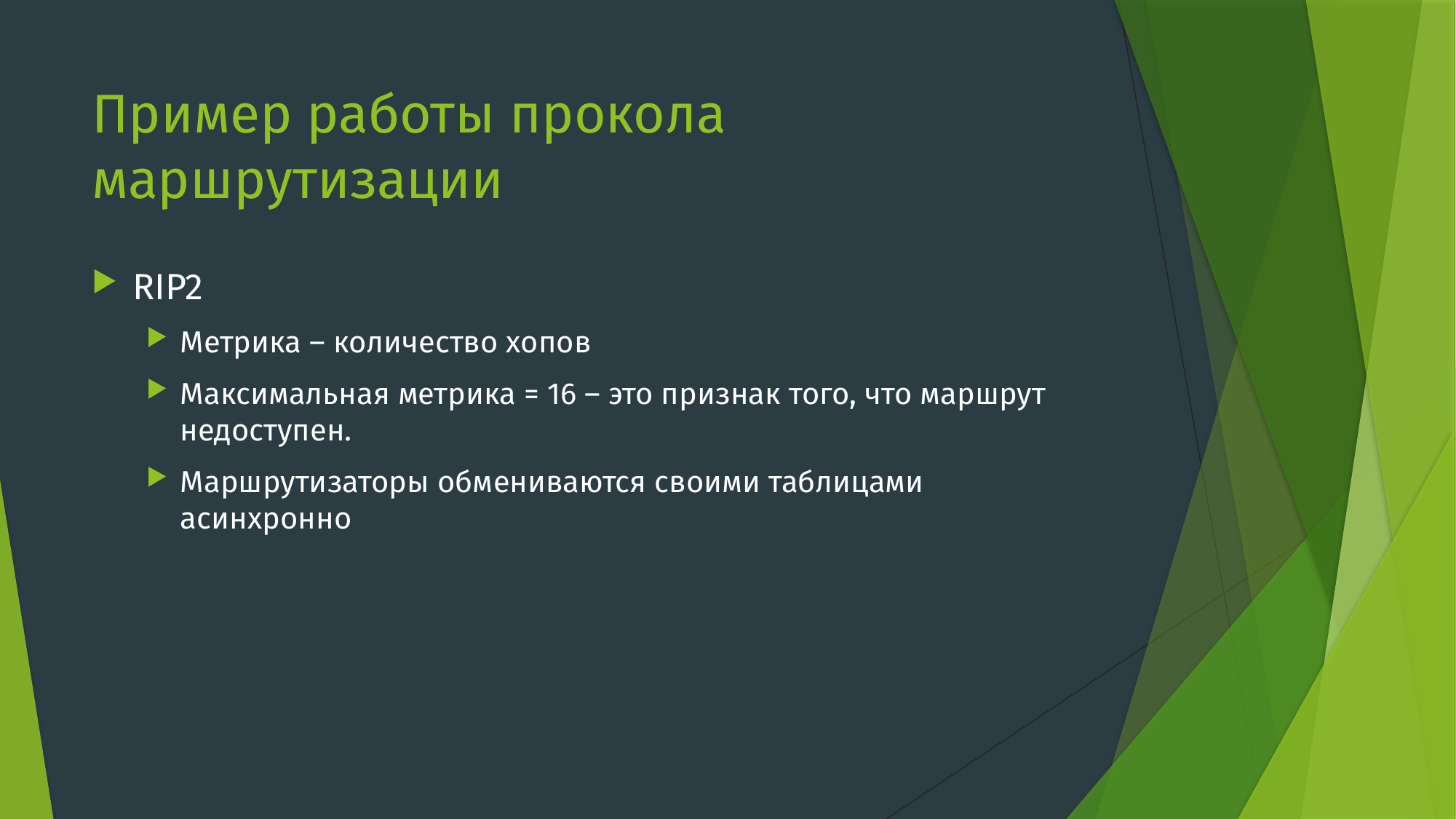

# Пример работы прокола маршрутизации
RIP2
Метрика – количество хопов
Максимальная метрика = 16 – это признак того, что маршрут недоступен.
Маршрутизаторы обмениваются своими таблицами асинхронно